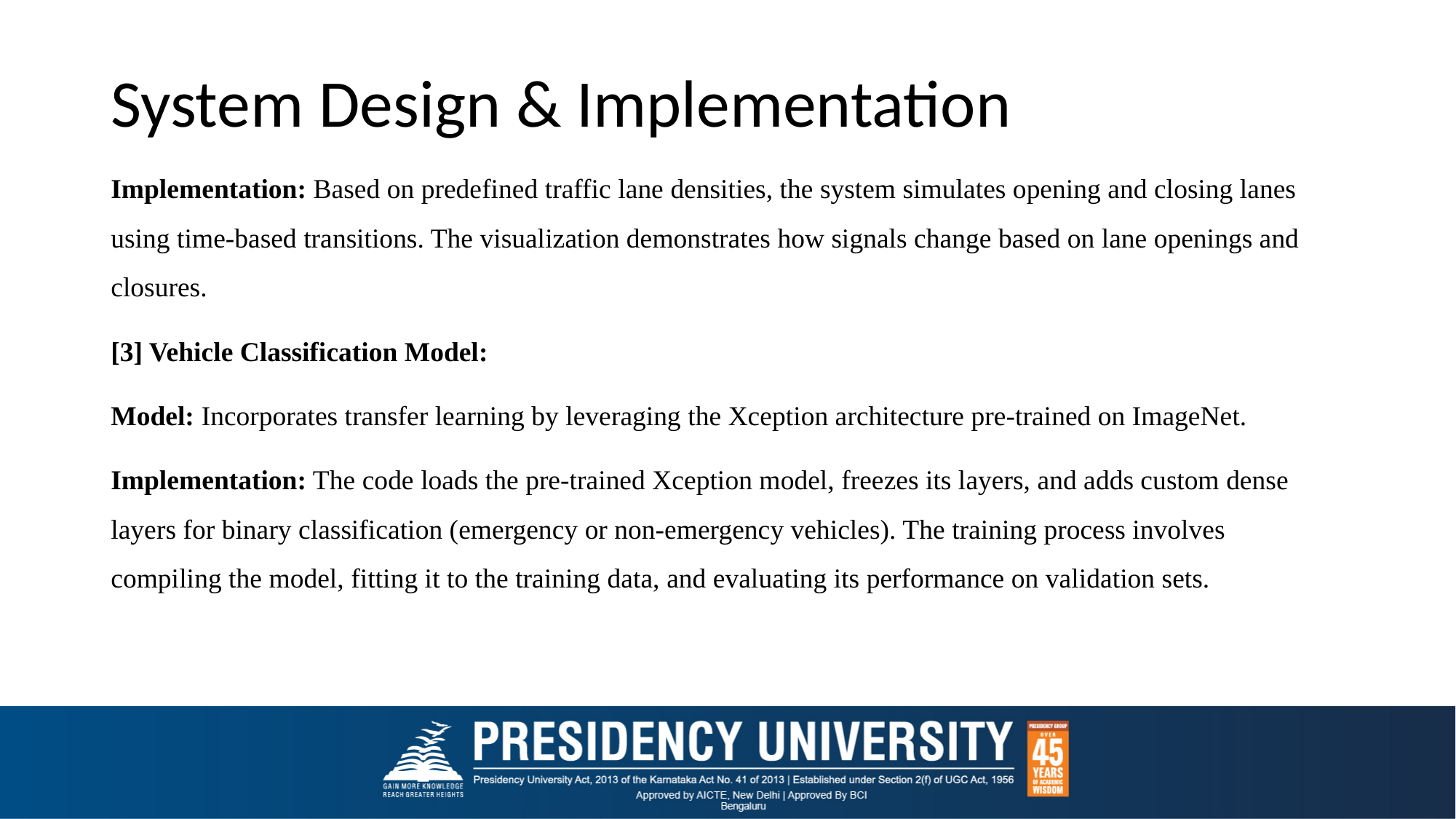

# System Design & Implementation
Implementation: Based on predefined traffic lane densities, the system simulates opening and closing lanes using time-based transitions. The visualization demonstrates how signals change based on lane openings and closures.
[3] Vehicle Classification Model:
Model: Incorporates transfer learning by leveraging the Xception architecture pre-trained on ImageNet.
Implementation: The code loads the pre-trained Xception model, freezes its layers, and adds custom dense layers for binary classification (emergency or non-emergency vehicles). The training process involves compiling the model, fitting it to the training data, and evaluating its performance on validation sets.